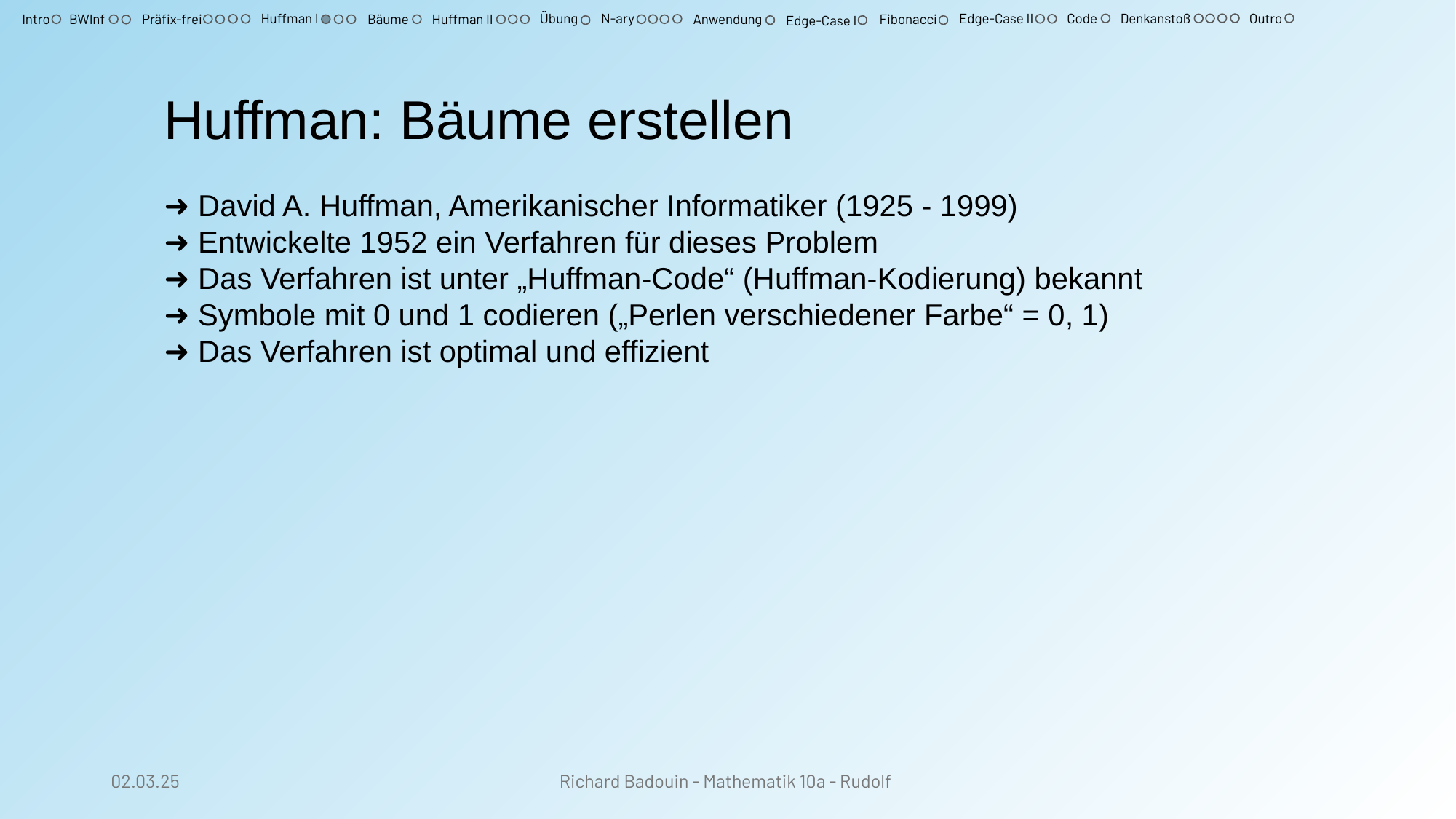

Outro
Huffman I
Übung
N-ary
Edge-Case II
Code
Denkanstoß
Intro
BWInf
Präfix-frei
Bäume
Huffman II
Anwendung
Fibonacci
Edge-Case I

Huffman: Bäume erstellen
➜ David A. Huffman, Amerikanischer Informatiker (1925 - 1999)
➜ Entwickelte 1952 ein Verfahren für dieses Problem
➜ Das Verfahren ist unter „Huffman-Code“ (Huffman-Kodierung) bekannt
➜ Symbole mit 0 und 1 codieren („Perlen verschiedener Farbe“ = 0, 1)
➜ Das Verfahren ist optimal und effizient

02.03.25
Richard Badouin - Mathematik 10a - Rudolf